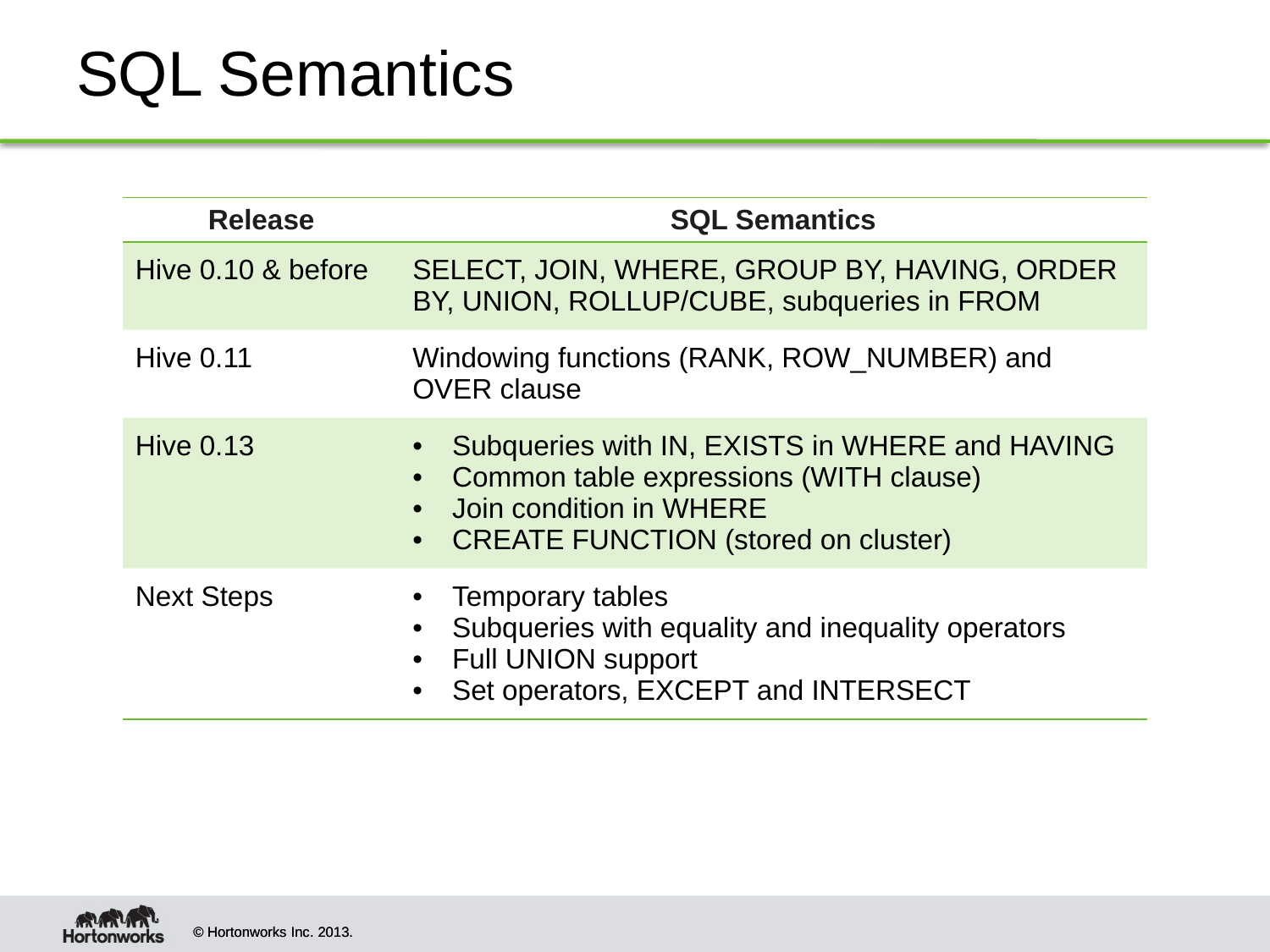

# SQL Semantics
| Release | SQL Semantics |
| --- | --- |
| Hive 0.10 & before | SELECT, JOIN, WHERE, GROUP BY, HAVING, ORDER BY, UNION, ROLLUP/CUBE, subqueries in FROM |
| Hive 0.11 | Windowing functions (RANK, ROW\_NUMBER) and OVER clause |
| Hive 0.13 | Subqueries with IN, EXISTS in WHERE and HAVING Common table expressions (WITH clause) Join condition in WHERE CREATE FUNCTION (stored on cluster) |
| Next Steps | Temporary tables Subqueries with equality and inequality operators Full UNION support Set operators, EXCEPT and INTERSECT |